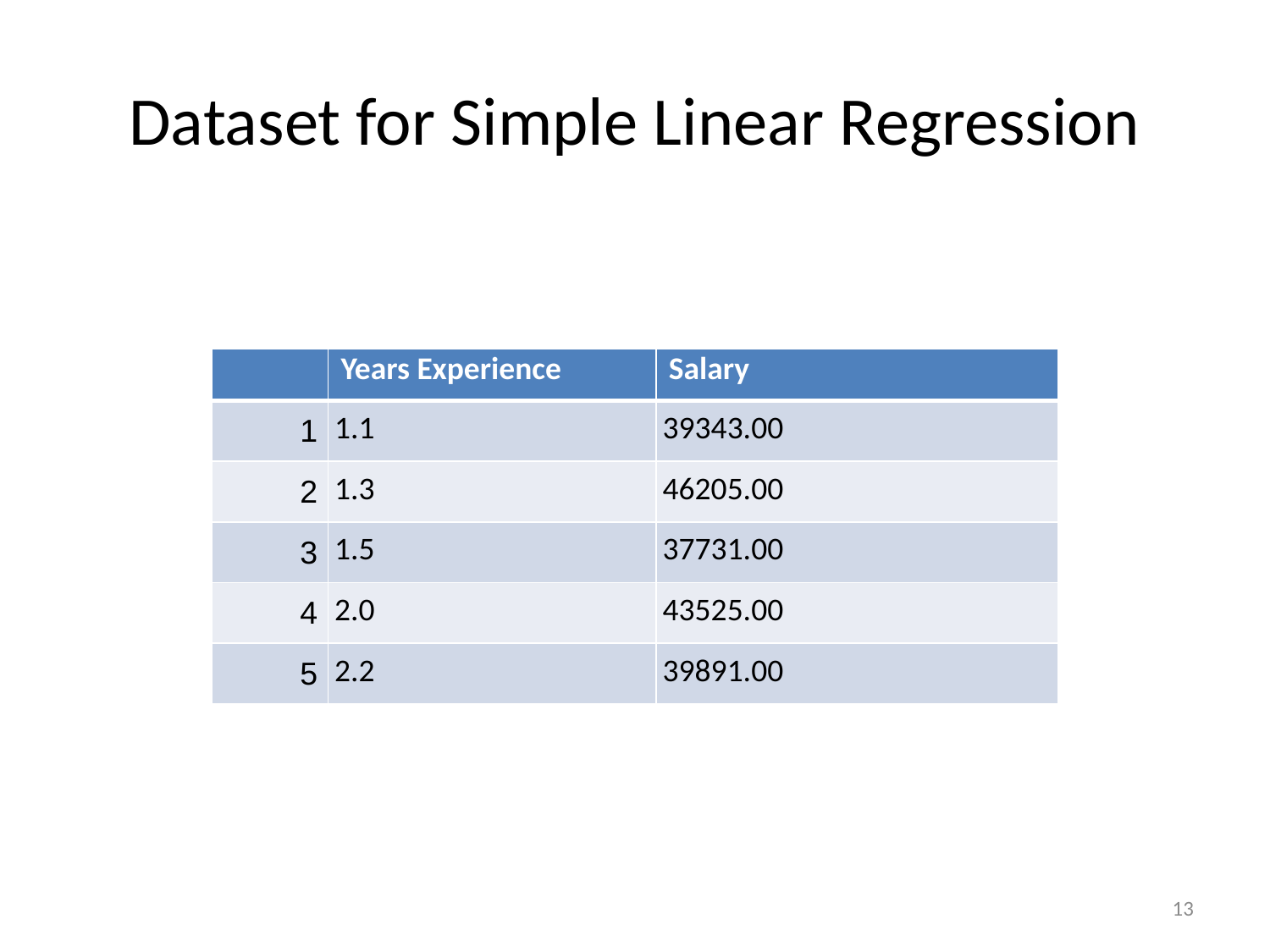

# Dataset for Simple Linear Regression

|  | Years Experience | Salary |
| --- | --- | --- |
| 1 | 1.1 | 39343.00 |
| 2 | 1.3 | 46205.00 |
| 3 | 1.5 | 37731.00 |
| 4 | 2.0 | 43525.00 |
| 5 | 2.2 | 39891.00 |
13